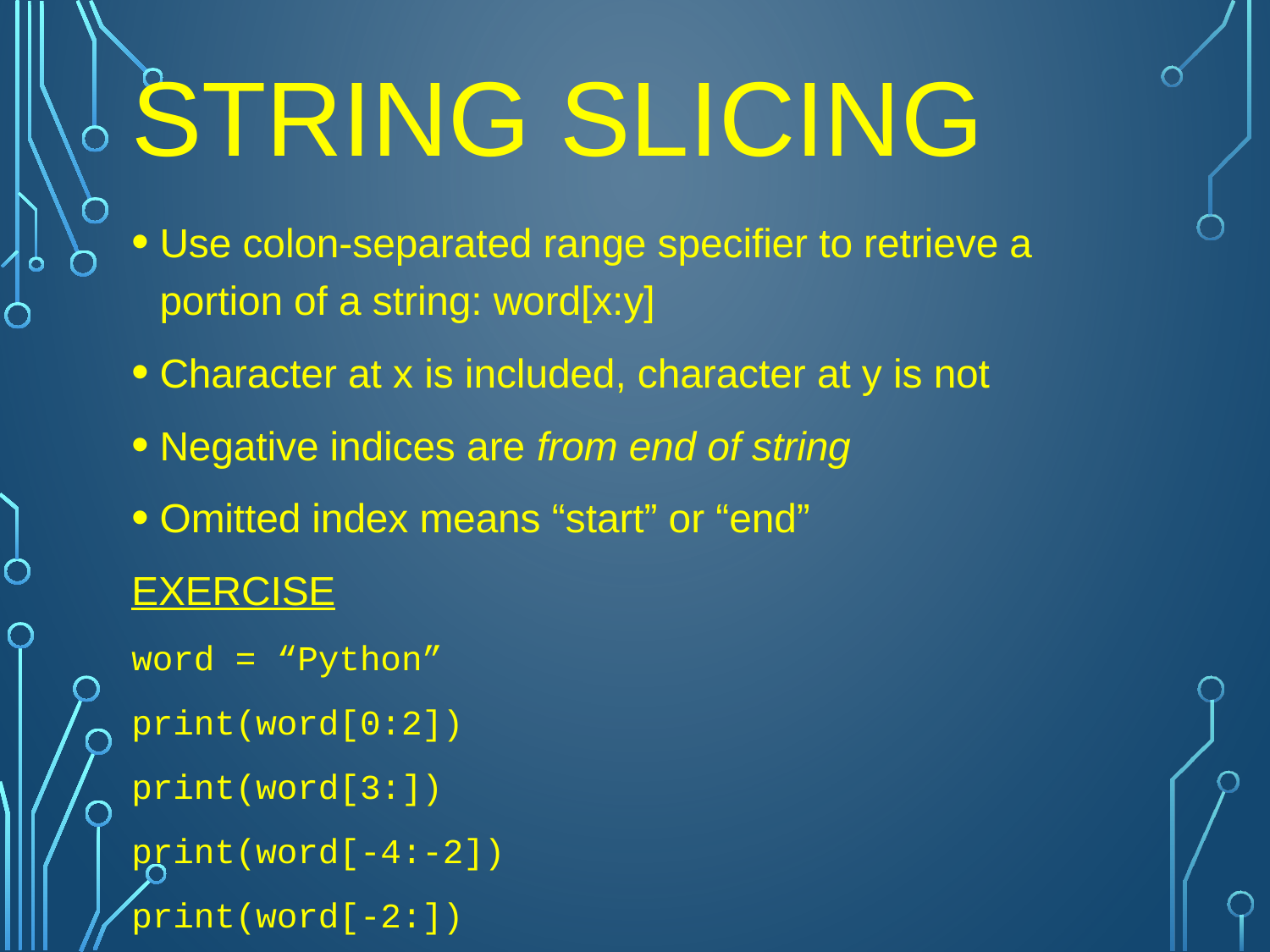

# String slicing
Use colon-separated range specifier to retrieve a portion of a string: word[x:y]
Character at x is included, character at y is not
Negative indices are from end of string
Omitted index means “start” or “end”
EXERCISE
word = “Python”
print(word[0:2])
print(word[3:])
print(word[-4:-2])
print(word[-2:])